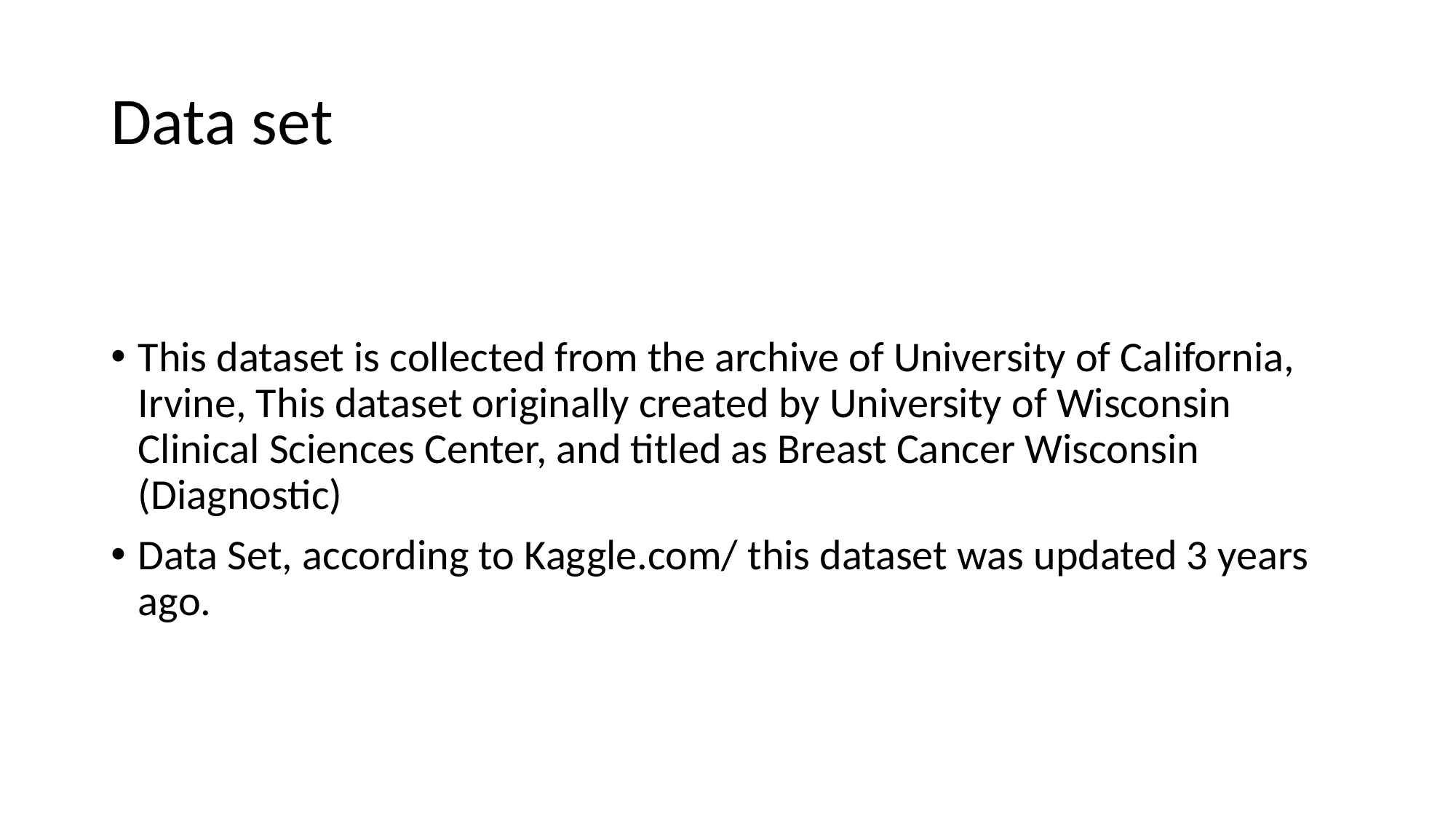

# Data set

This dataset is collected from the archive of University of California, Irvine, This dataset originally created by University of Wisconsin Clinical Sciences Center, and titled as Breast Cancer Wisconsin (Diagnostic)
Data Set, according to Kaggle.com/ this dataset was updated 3 years ago.